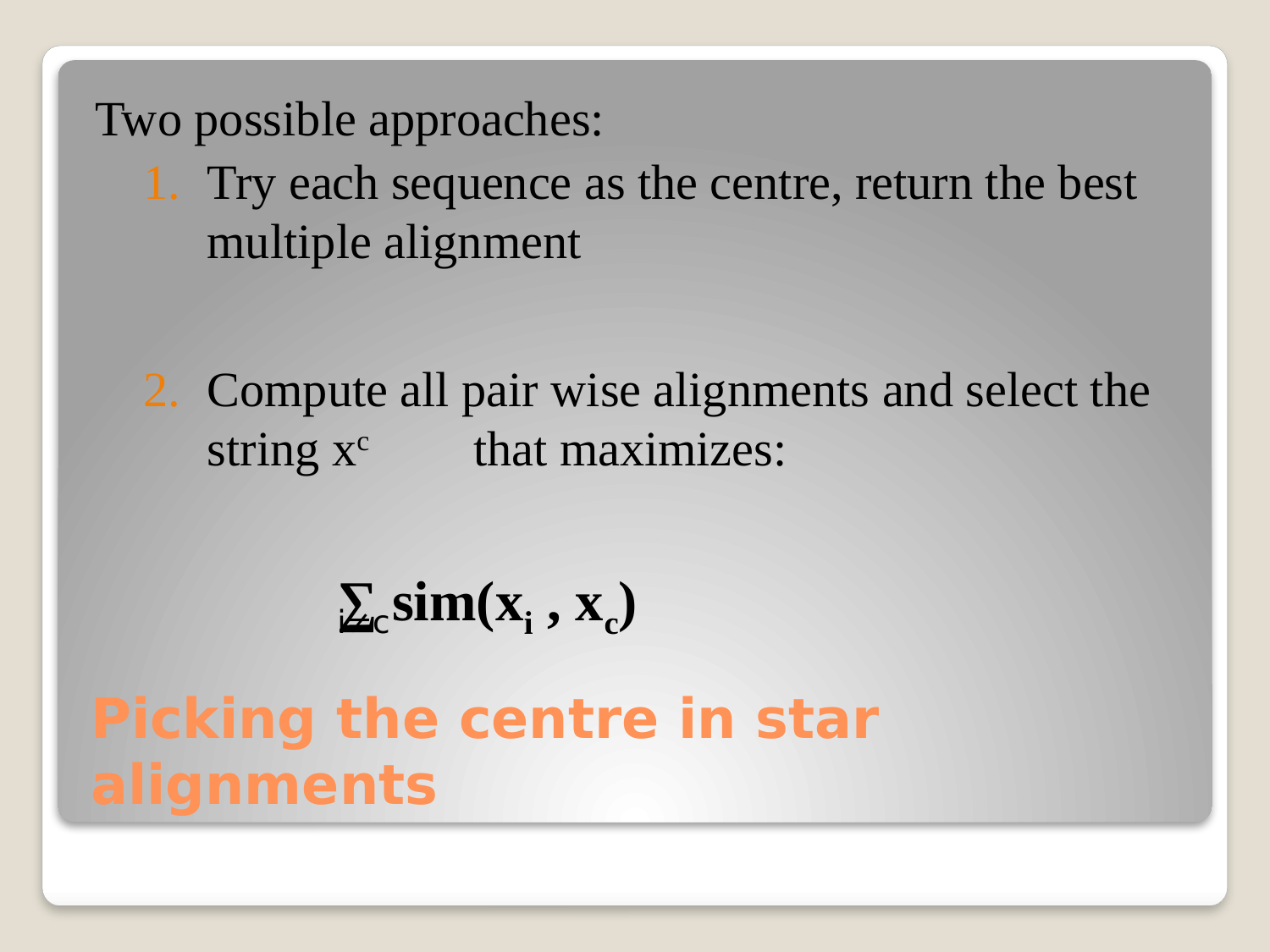

Two possible approaches:
Try each sequence as the centre, return the best multiple alignment

Compute all pair wise alignments and select the string xc	 that maximizes:

	∑ sim(xi , xc)

i≠c
# Picking the centre in star alignments